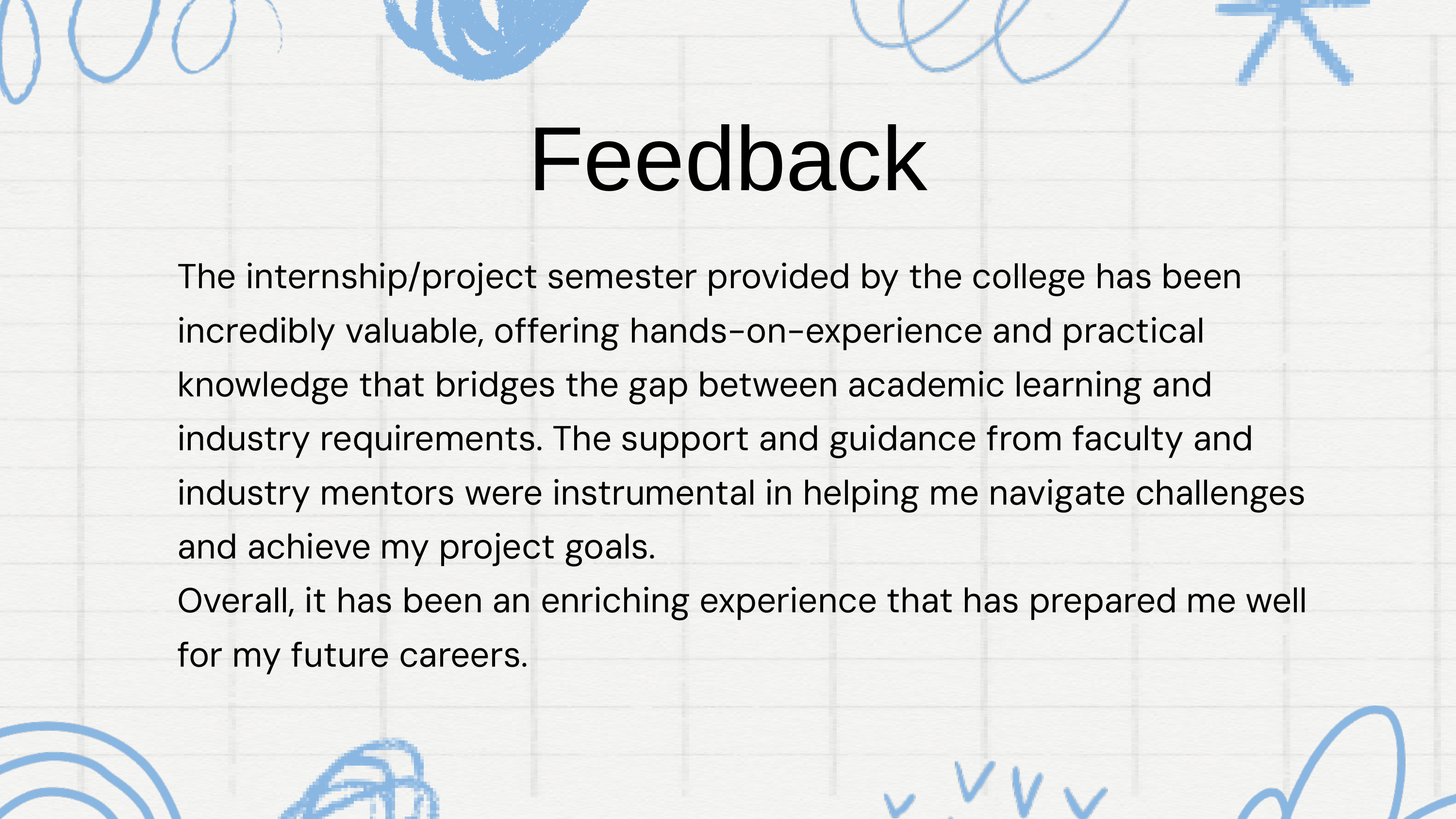

Feedback
The internship/project semester provided by the college has been incredibly valuable, offering hands-on-experience and practical knowledge that bridges the gap between academic learning and industry requirements. The support and guidance from faculty and industry mentors were instrumental in helping me navigate challenges and achieve my project goals.
Overall, it has been an enriching experience that has prepared me well for my future careers.